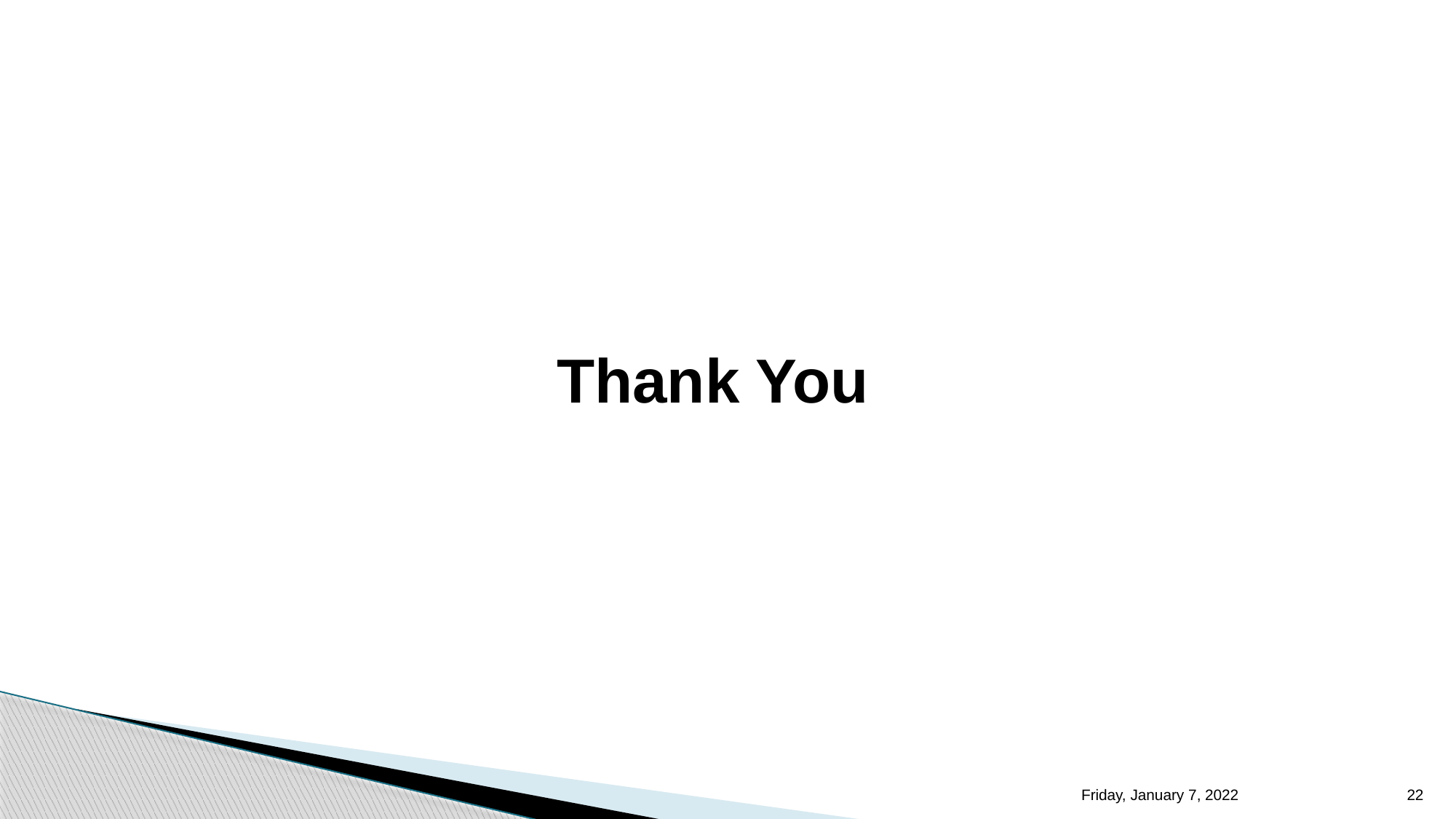

Thank You
Friday, January 7, 2022
22